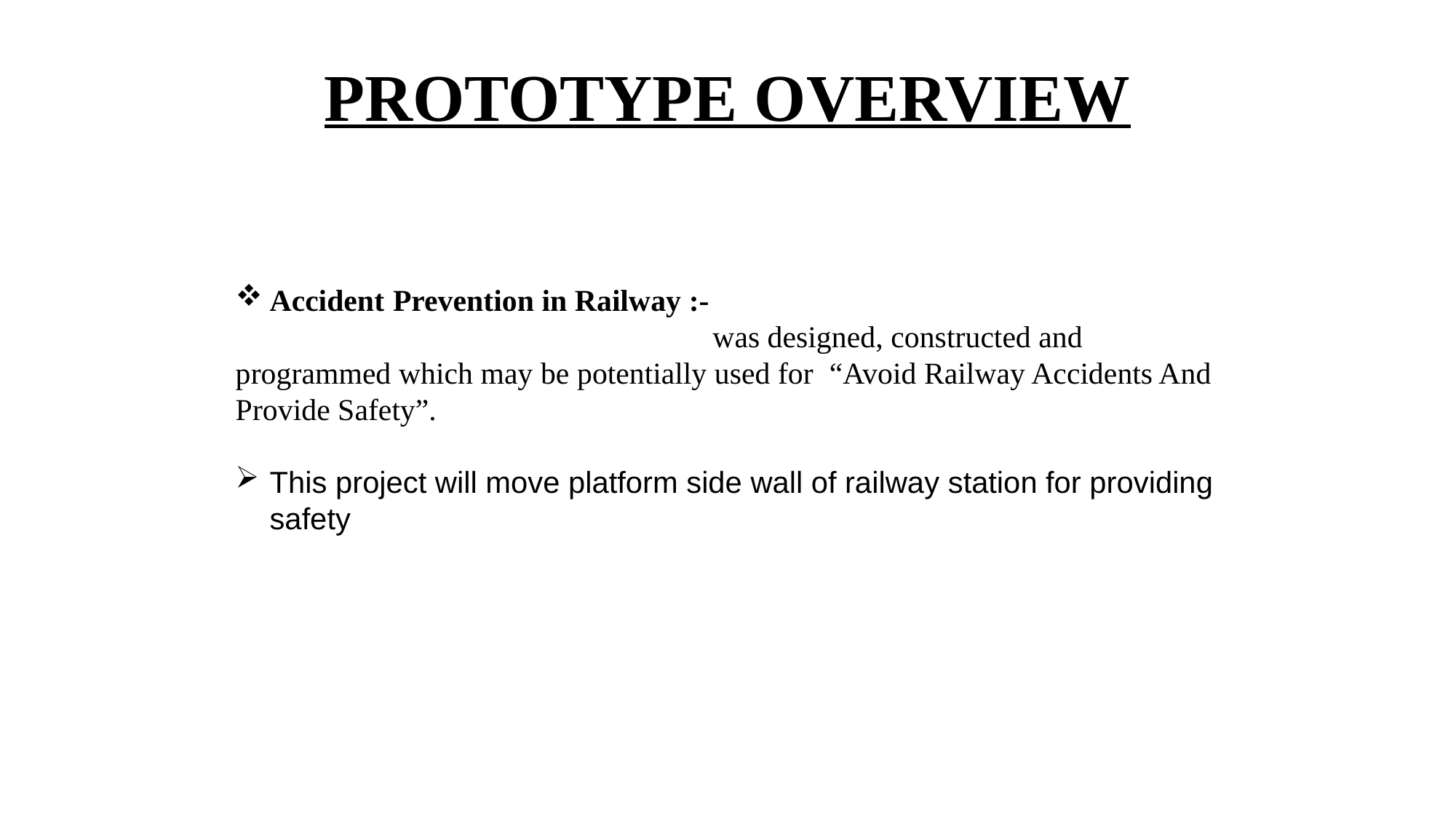

# PROTOTYPE OVERVIEW
Accident Prevention in Railway :-
                                                         was designed, constructed and programmed which may be potentially used for  “Avoid Railway Accidents And Provide Safety”.

This project will move platform side wall of railway station for providing safety